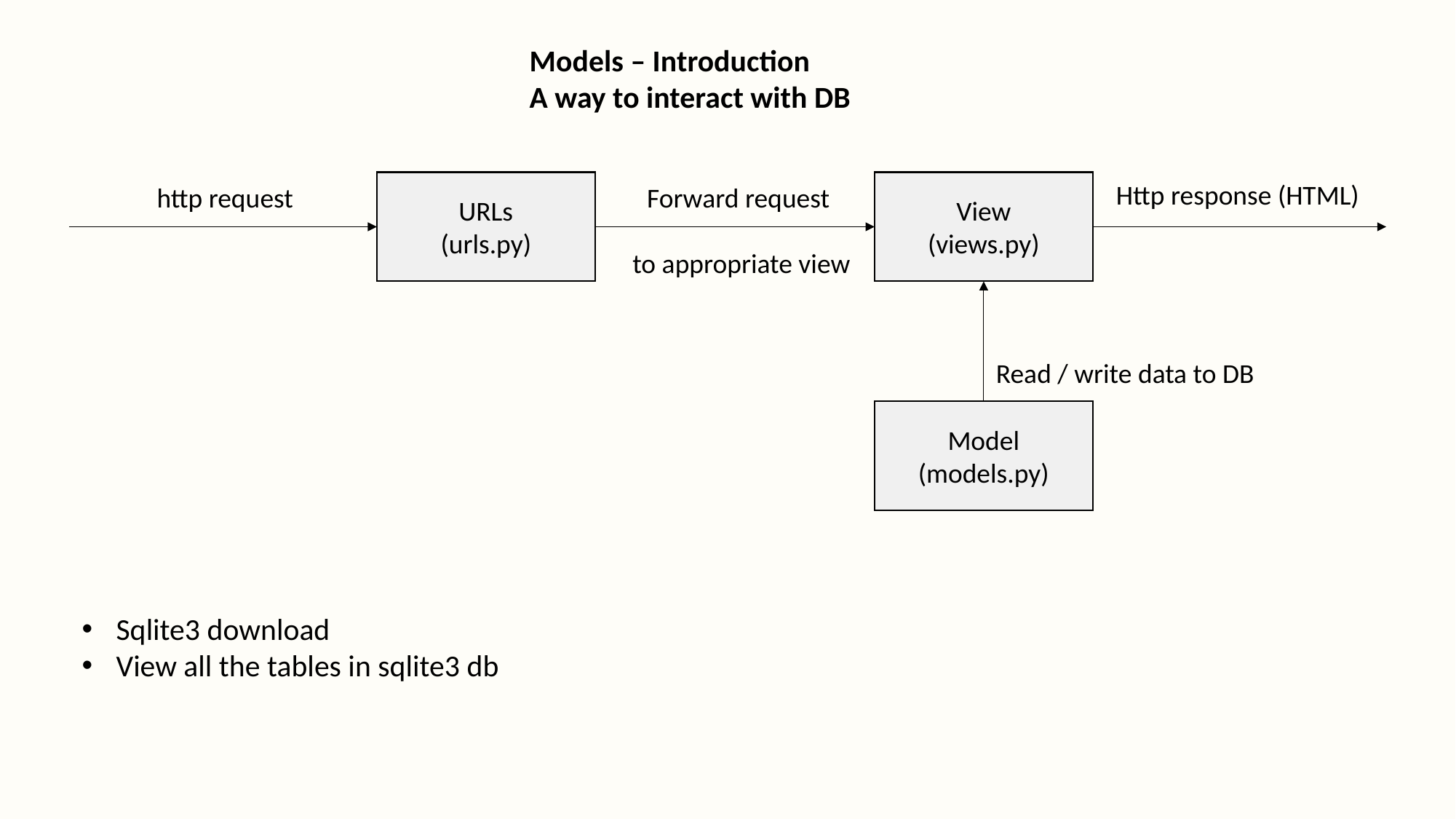

Models – Introduction
A way to interact with DB
URLs
(urls.py)
View
(views.py)
Http response (HTML)
http request
Forward request

to appropriate view
Read / write data to DB
Model
(models.py)
Sqlite3 download
View all the tables in sqlite3 db